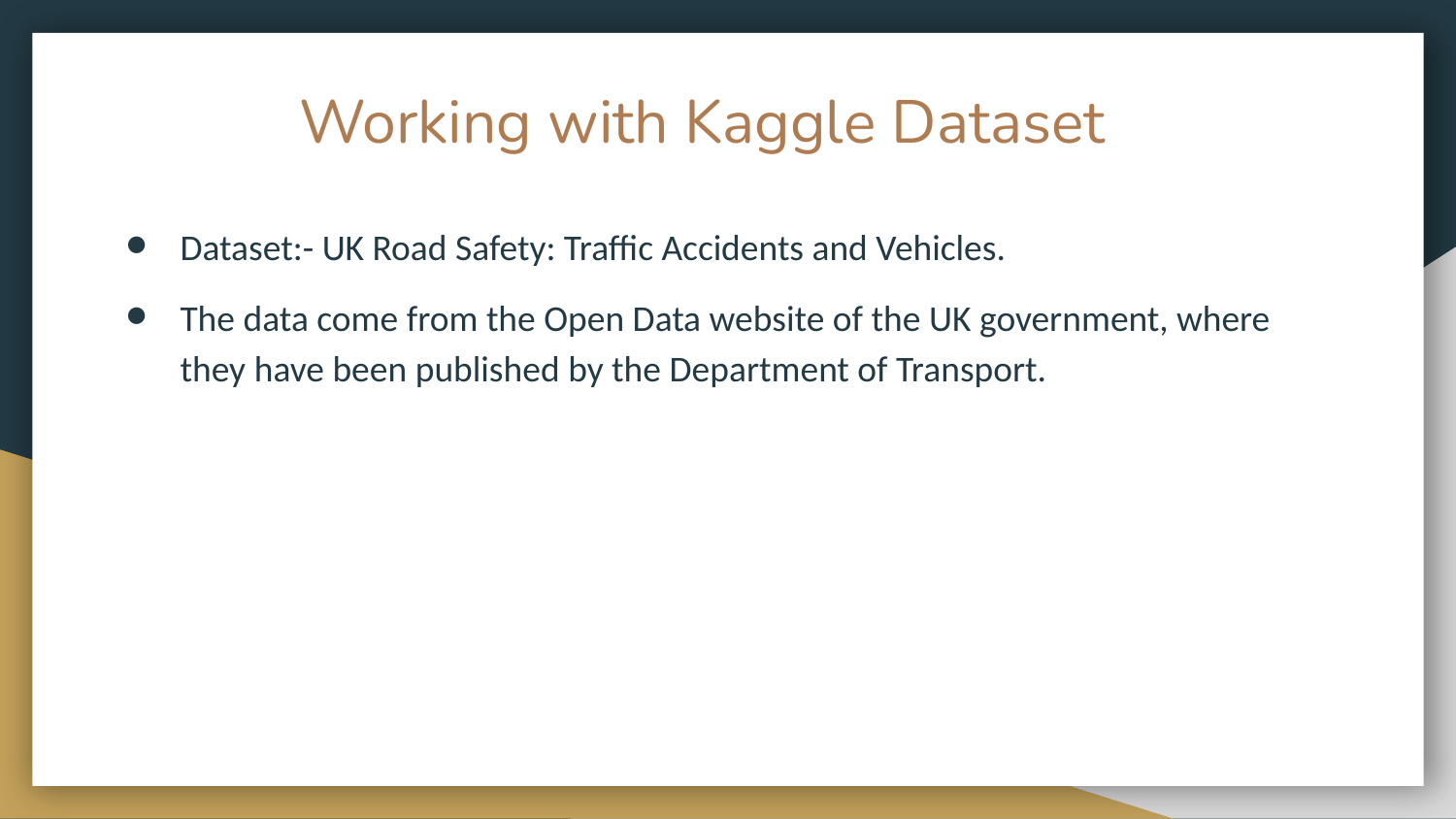

# Working with Kaggle Dataset
Dataset:- UK Road Safety: Traffic Accidents and Vehicles.
The data come from the Open Data website of the UK government, where they have been published by the Department of Transport.